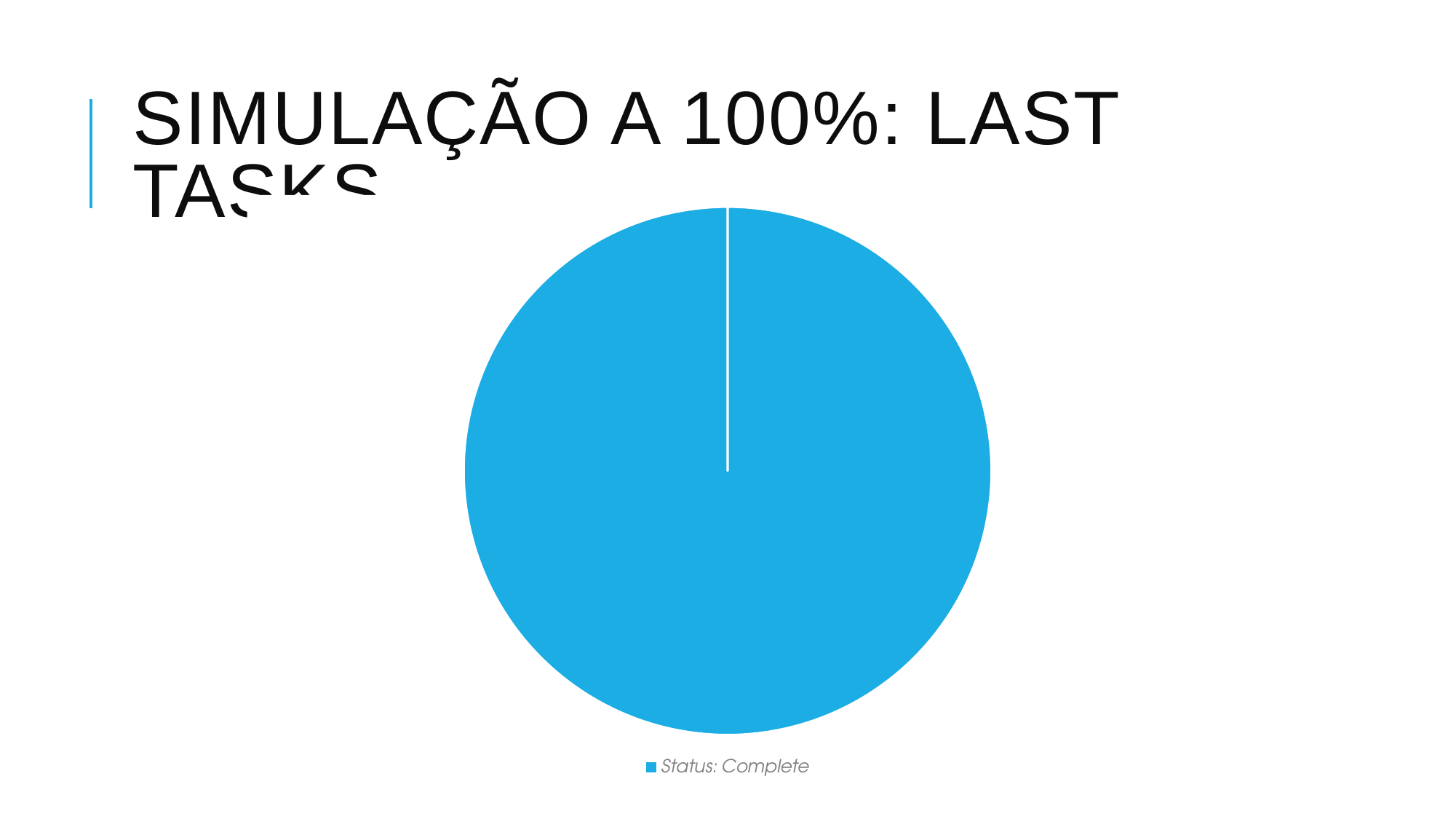

# SIMULAÇÃO A 100%: LAST TASKS

### Chart

| Category |  |
|---|---|
| Status: Complete | 2016.0 |